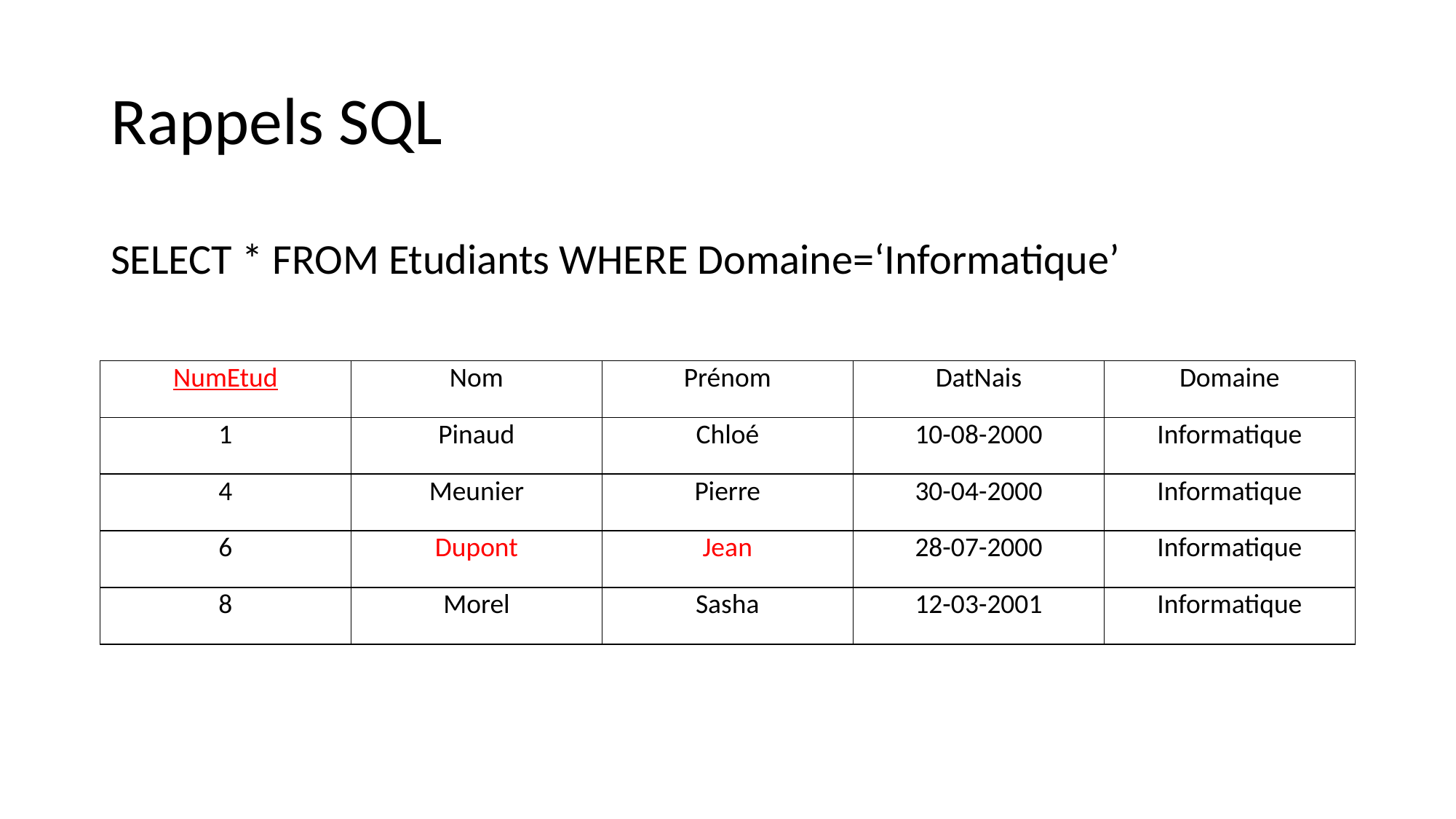

# Rappels SQL
SELECT * FROM Etudiants WHERE Domaine=‘Informatique’
| NumEtud | Nom | Prénom | DatNais | Domaine |
| --- | --- | --- | --- | --- |
| 1 | Pinaud | Chloé | 10-08-2000 | Informatique |
| 4 | Meunier | Pierre | 30-04-2000 | Informatique |
| 6 | Dupont | Jean | 28-07-2000 | Informatique |
| 8 | Morel | Sasha | 12-03-2001 | Informatique |